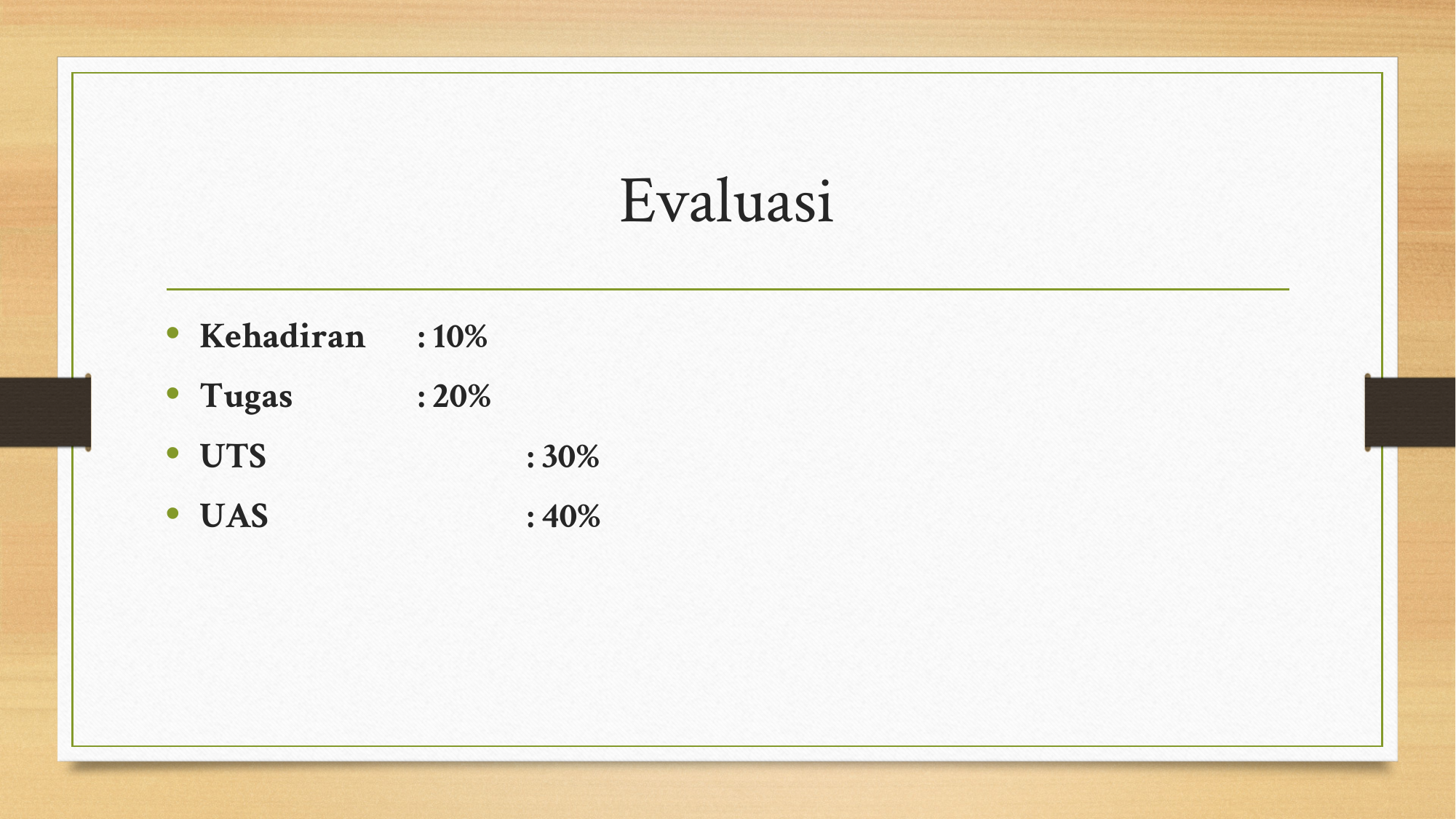

# Evaluasi
Kehadiran	: 10%
Tugas		: 20%
UTS			: 30%
UAS			: 40%